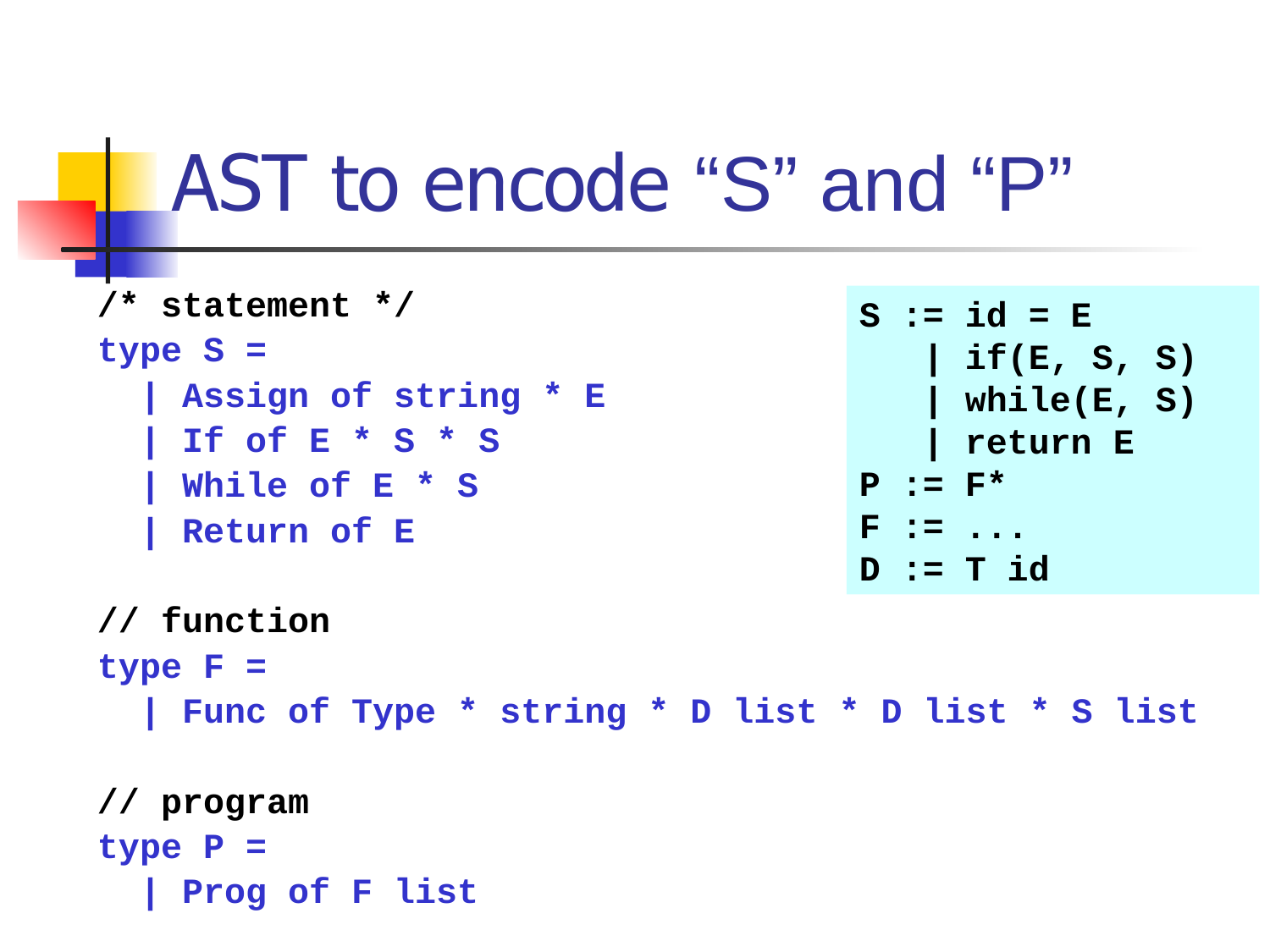

# AST to encode “S” and “P”
/* statement */
type S =
  | Assign of string * E
  | If of E * S * S
  | While of E * S
  | Return of E

// function
type F =
  | Func of Type * string * D list * D list * S list

// program
type P =
  | Prog of F list
S := id = E
   | if(E, S, S)
   | while(E, S)
   | return E
P := F*
F := ...
D := T id